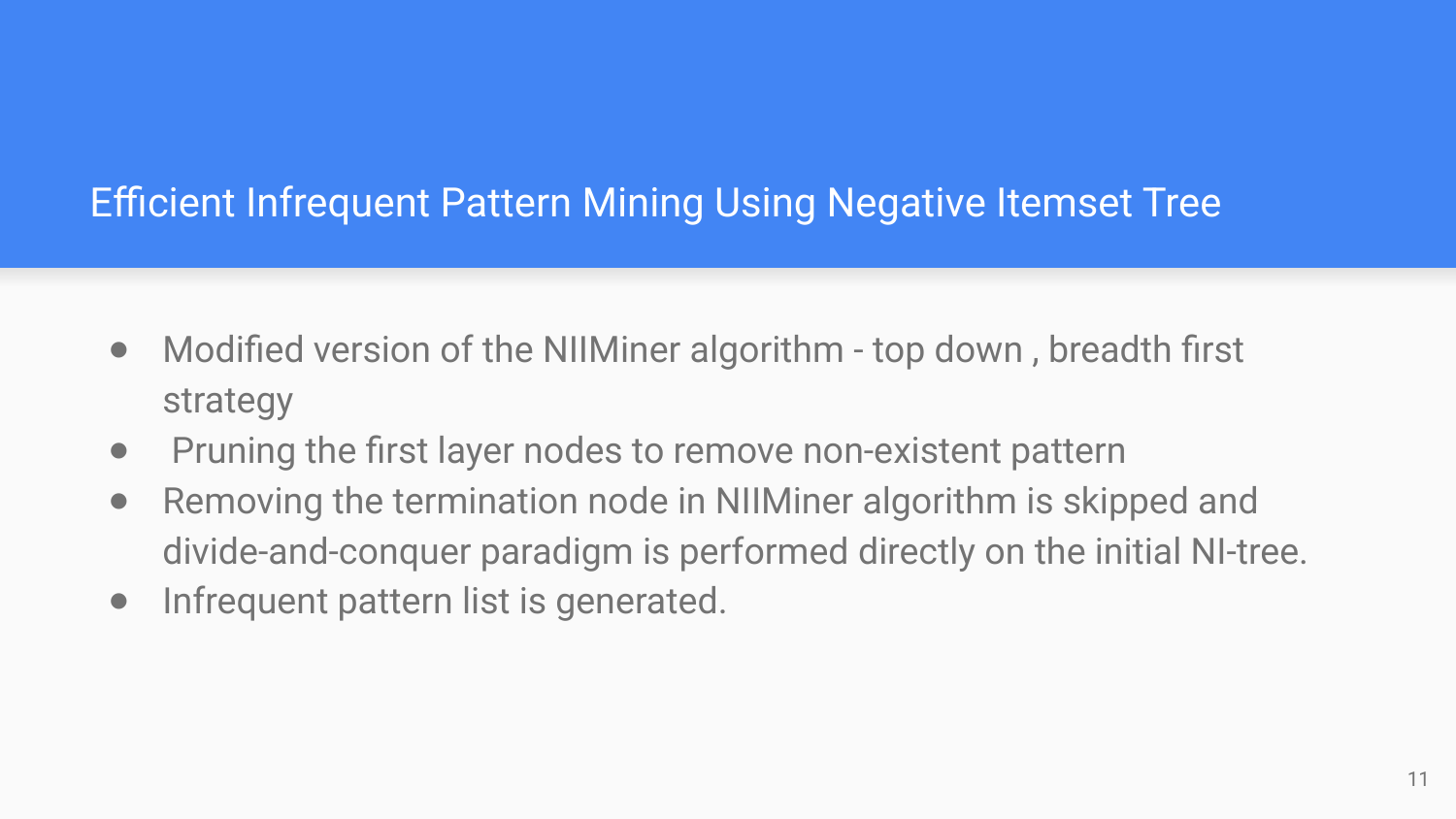

# Efficient Infrequent Pattern Mining Using Negative Itemset Tree
Modified version of the NIIMiner algorithm - top down , breadth first strategy
 Pruning the first layer nodes to remove non-existent pattern
Removing the termination node in NIIMiner algorithm is skipped and divide-and-conquer paradigm is performed directly on the initial NI-tree.
Infrequent pattern list is generated.
11